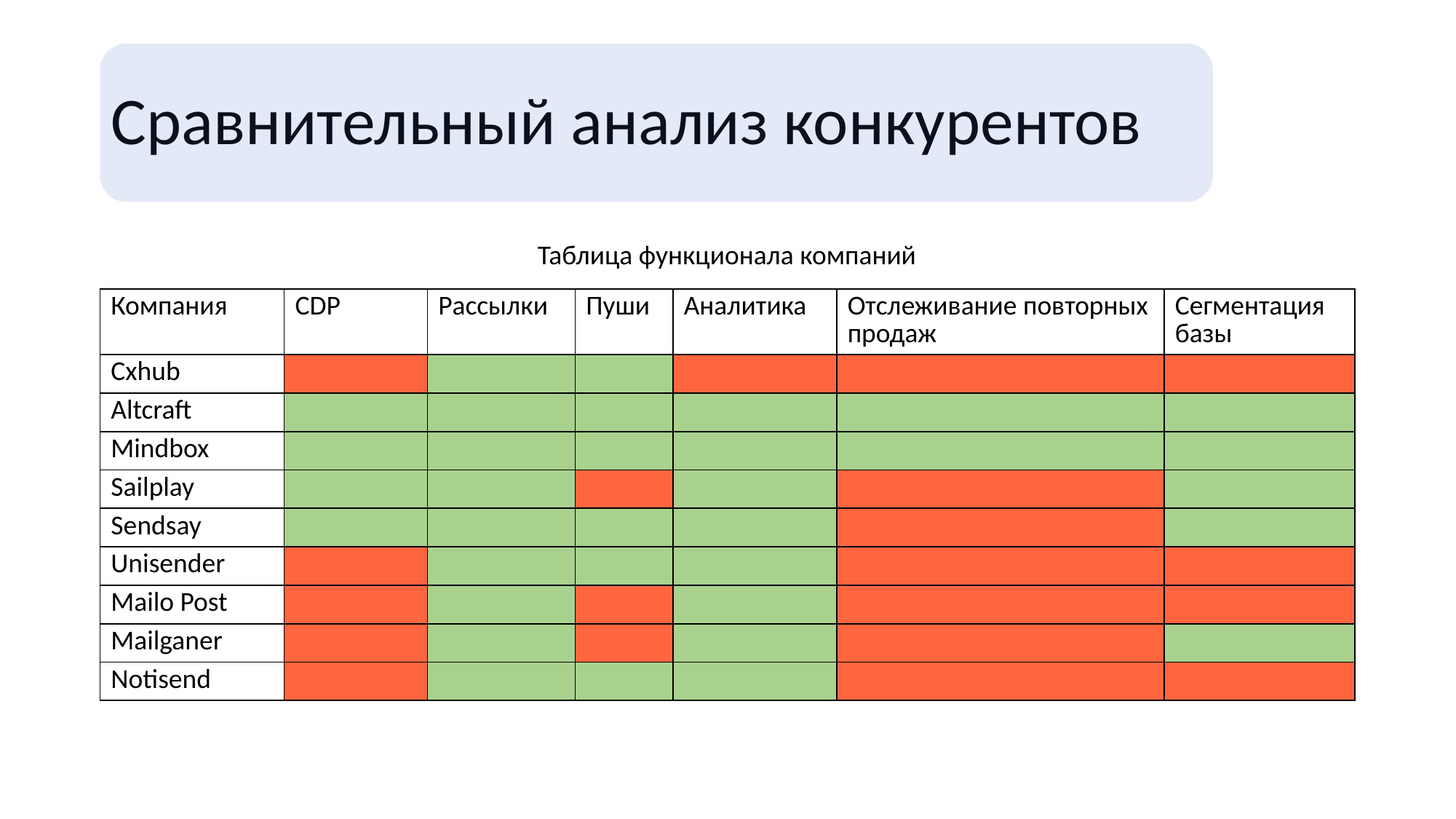

# Сравнительный анализ конкурентов

Таблица функционала компаний
| Компания | CDP | Рассылки | Пуши | Аналитика | Отслеживание повторных продаж | Сегментация базы |
| --- | --- | --- | --- | --- | --- | --- |
| Cxhub |  |  |  |  |  |  |
| Altcraft |  |  |  |  |  |  |
| Mindbox |  |  |  |  |  |  |
| Sailplay |  |  |  |  |  |  |
| Sendsay |  |  |  |  |  |  |
| Unisender |  |  |  |  |  |  |
| Mailo Post |  |  |  |  |  |  |
| Mailganer |  |  |  |  |  |  |
| Notisend |  |  |  |  |  |  |